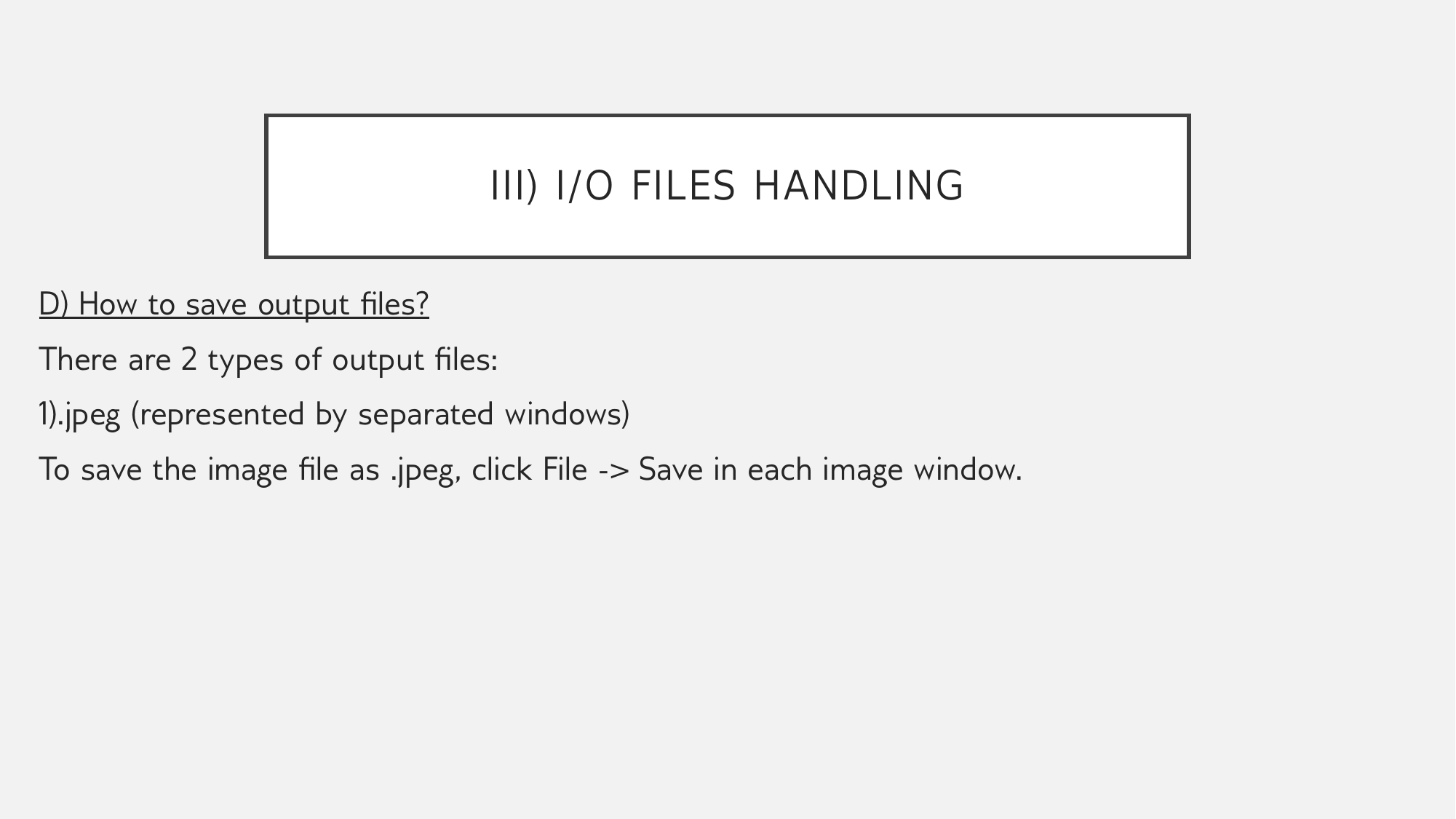

# III) I/O files handling
D) How to save output files?
There are 2 types of output files:
1).jpeg (represented by separated windows)
To save the image file as .jpeg, click File -> Save in each image window.